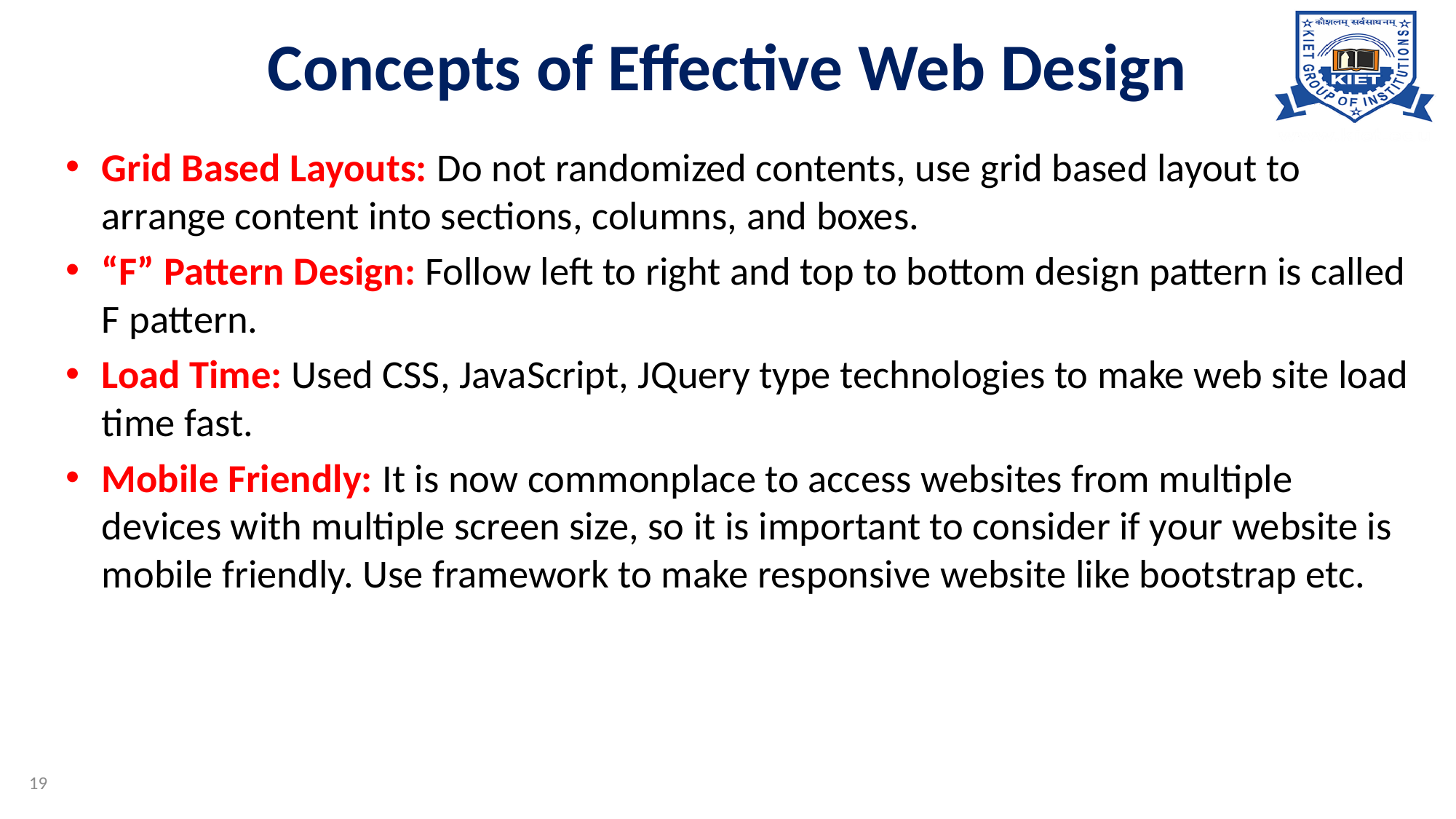

# Concepts of Effective Web Design
Grid Based Layouts: Do not randomized contents, use grid based layout to arrange content into sections, columns, and boxes.
“F” Pattern Design: Follow left to right and top to bottom design pattern is called F pattern.
Load Time: Used CSS, JavaScript, JQuery type technologies to make web site load time fast.
Mobile Friendly: It is now commonplace to access websites from multiple devices with multiple screen size, so it is important to consider if your website is mobile friendly. Use framework to make responsive website like bootstrap etc.
19